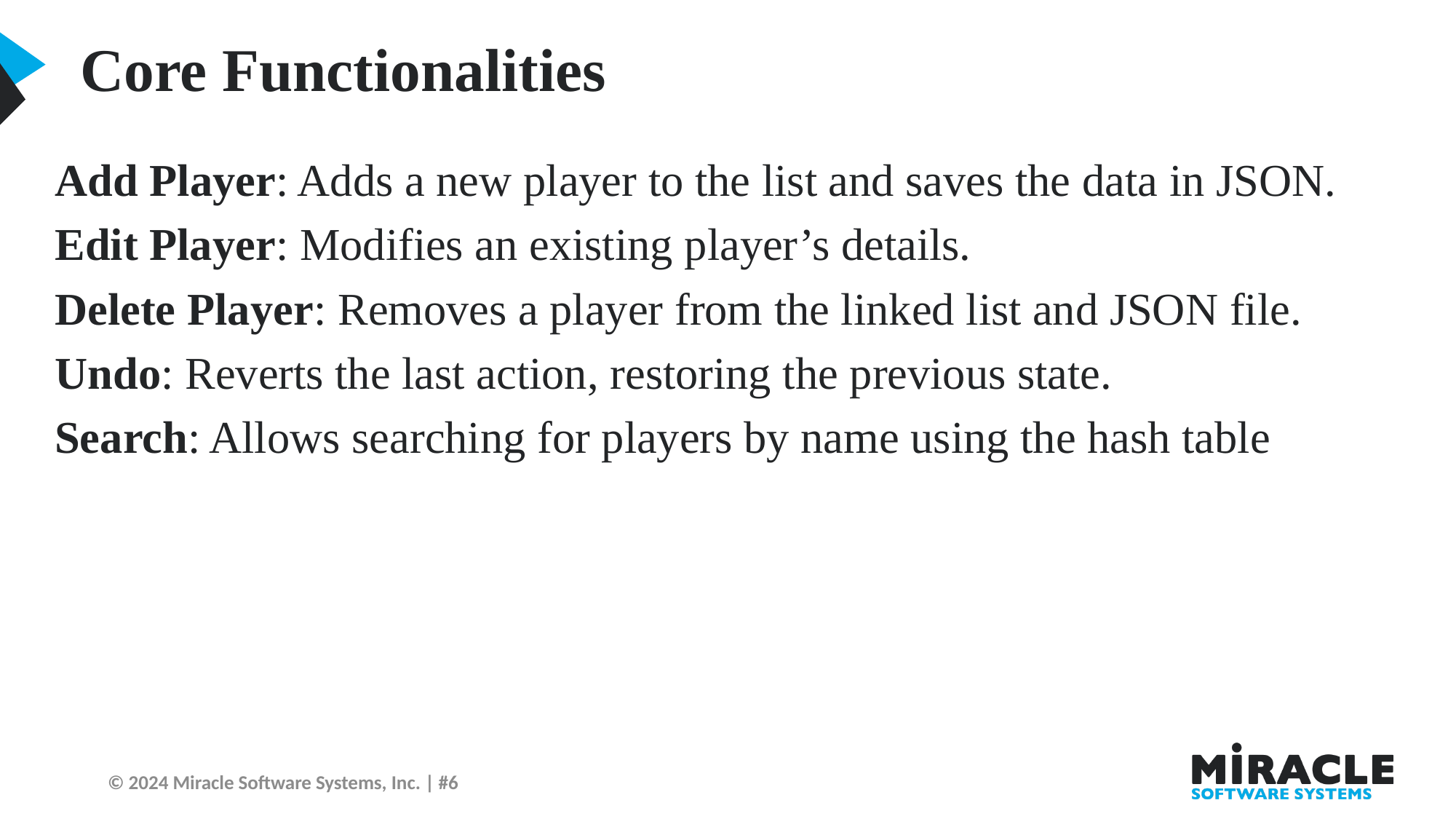

Core Functionalities
Add Player: Adds a new player to the list and saves the data in JSON.
Edit Player: Modifies an existing player’s details.
Delete Player: Removes a player from the linked list and JSON file.
Undo: Reverts the last action, restoring the previous state.
Search: Allows searching for players by name using the hash table